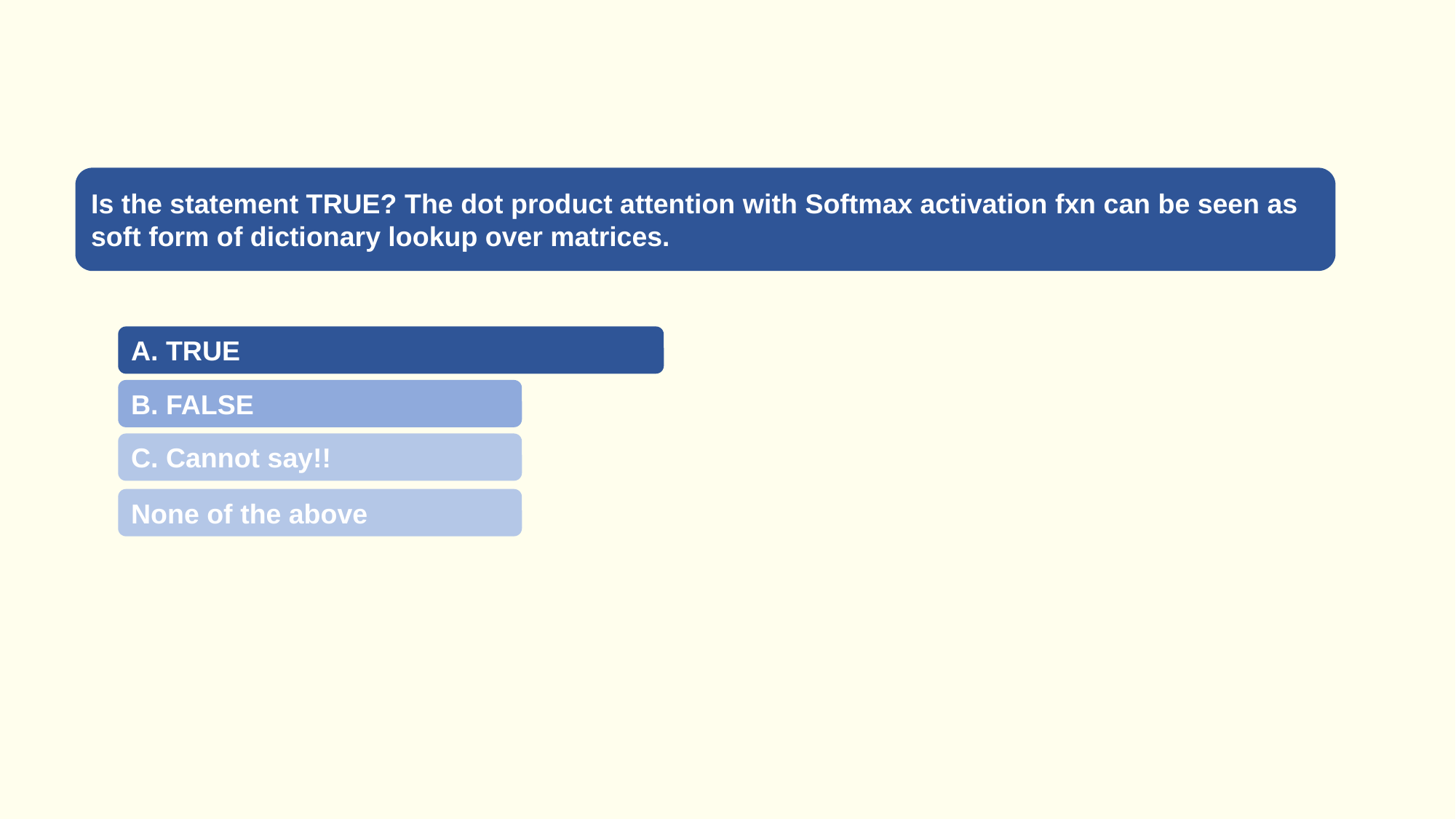

Is the statement TRUE? The dot product attention with Softmax activation fxn can be seen as soft form of dictionary lookup over matrices.
A. TRUE
B. FALSE
C. Cannot say!!
None of the above